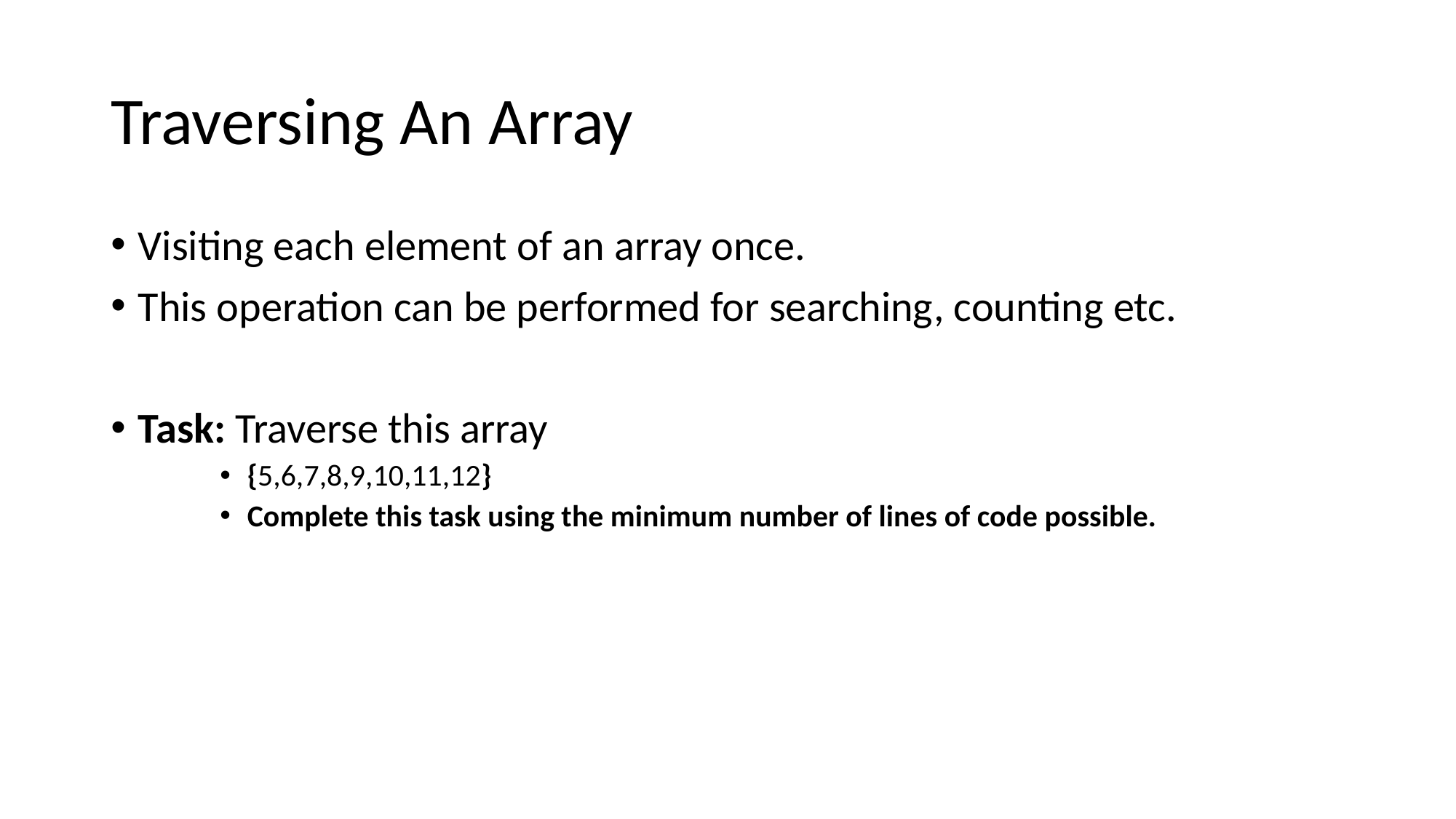

# Traversing An Array
Visiting each element of an array once.
This operation can be performed for searching, counting etc.

Task: Traverse this array
{5,6,7,8,9,10,11,12}
Complete this task using the minimum number of lines of code possible.